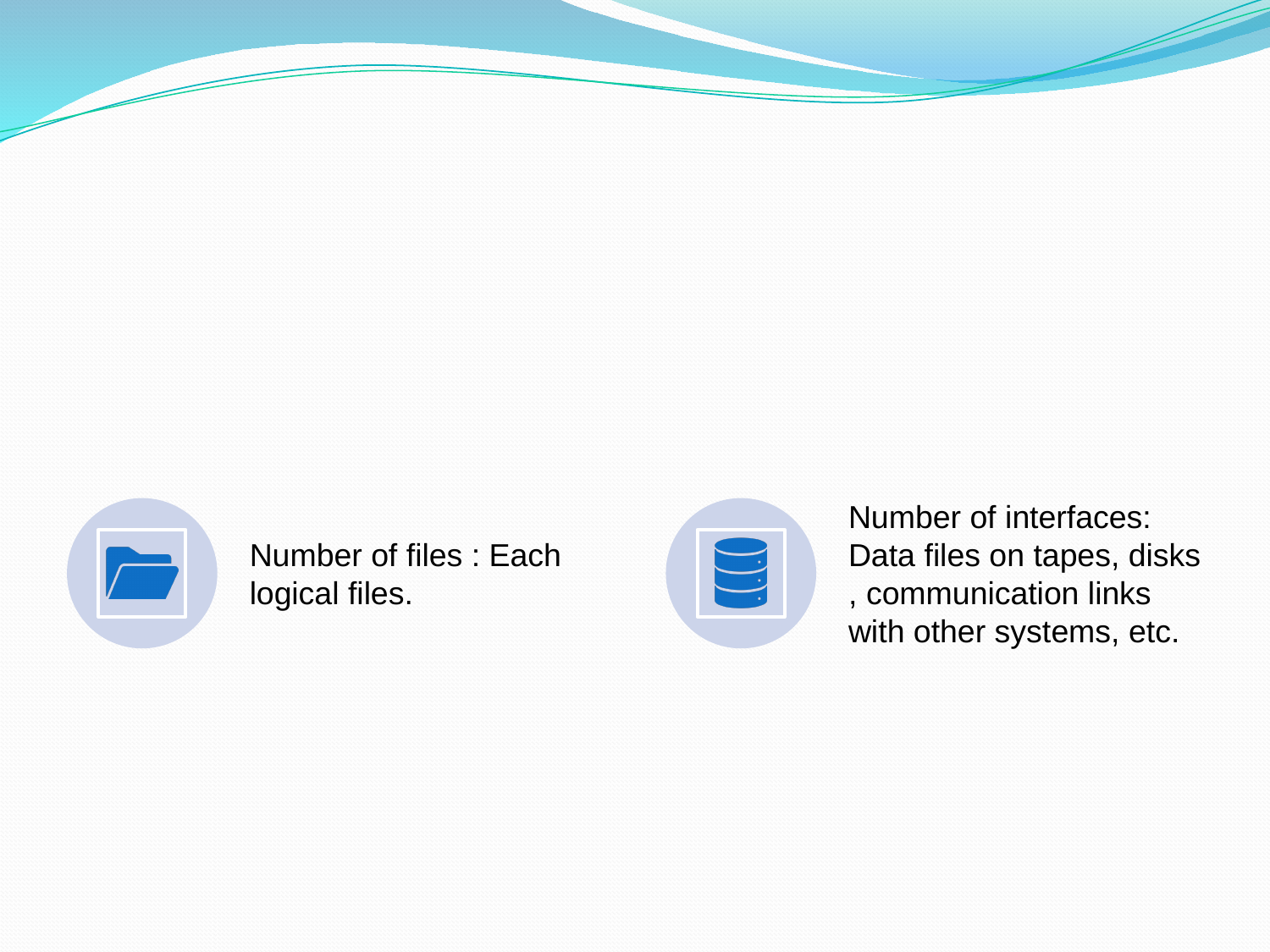

#
Number of files : Each logical files.
Number of interfaces: Data files on tapes, disks , communication links with other systems, etc.